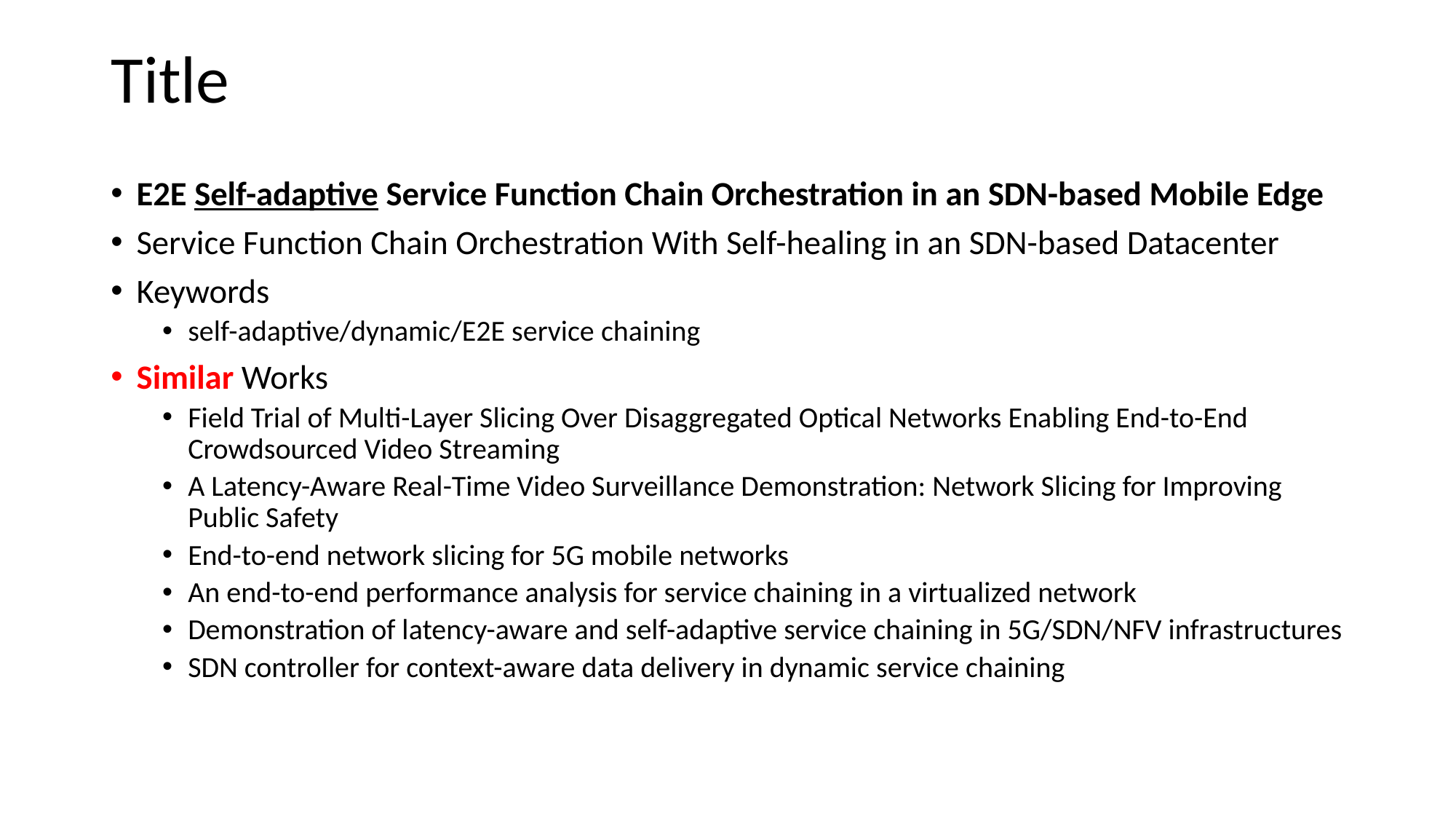

# Title
E2E Self-adaptive Service Function Chain Orchestration in an SDN-based Mobile Edge
Service Function Chain Orchestration With Self-healing in an SDN-based Datacenter
Keywords
self-adaptive/dynamic/E2E service chaining
Similar Works
Field Trial of Multi-Layer Slicing Over Disaggregated Optical Networks Enabling End-to-End Crowdsourced Video Streaming
A Latency-Aware Real-Time Video Surveillance Demonstration: Network Slicing for Improving Public Safety
End-to-end network slicing for 5G mobile networks
An end-to-end performance analysis for service chaining in a virtualized network
Demonstration of latency-aware and self-adaptive service chaining in 5G/SDN/NFV infrastructures
SDN controller for context-aware data delivery in dynamic service chaining